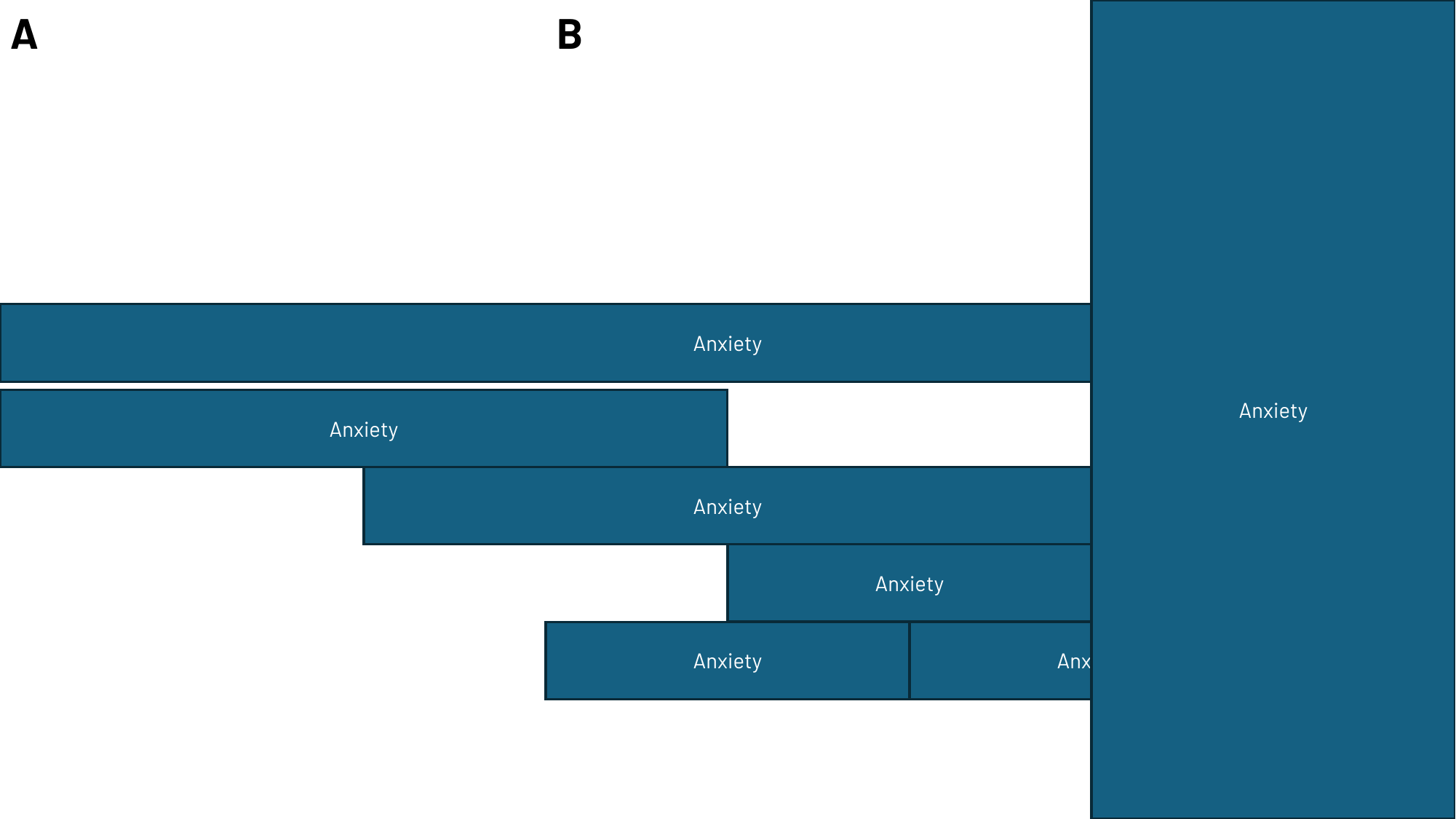

Anxiety
A
B
Anxiety
Anxiety
Anxiety
Anxiety
Anxiety
Anxiety